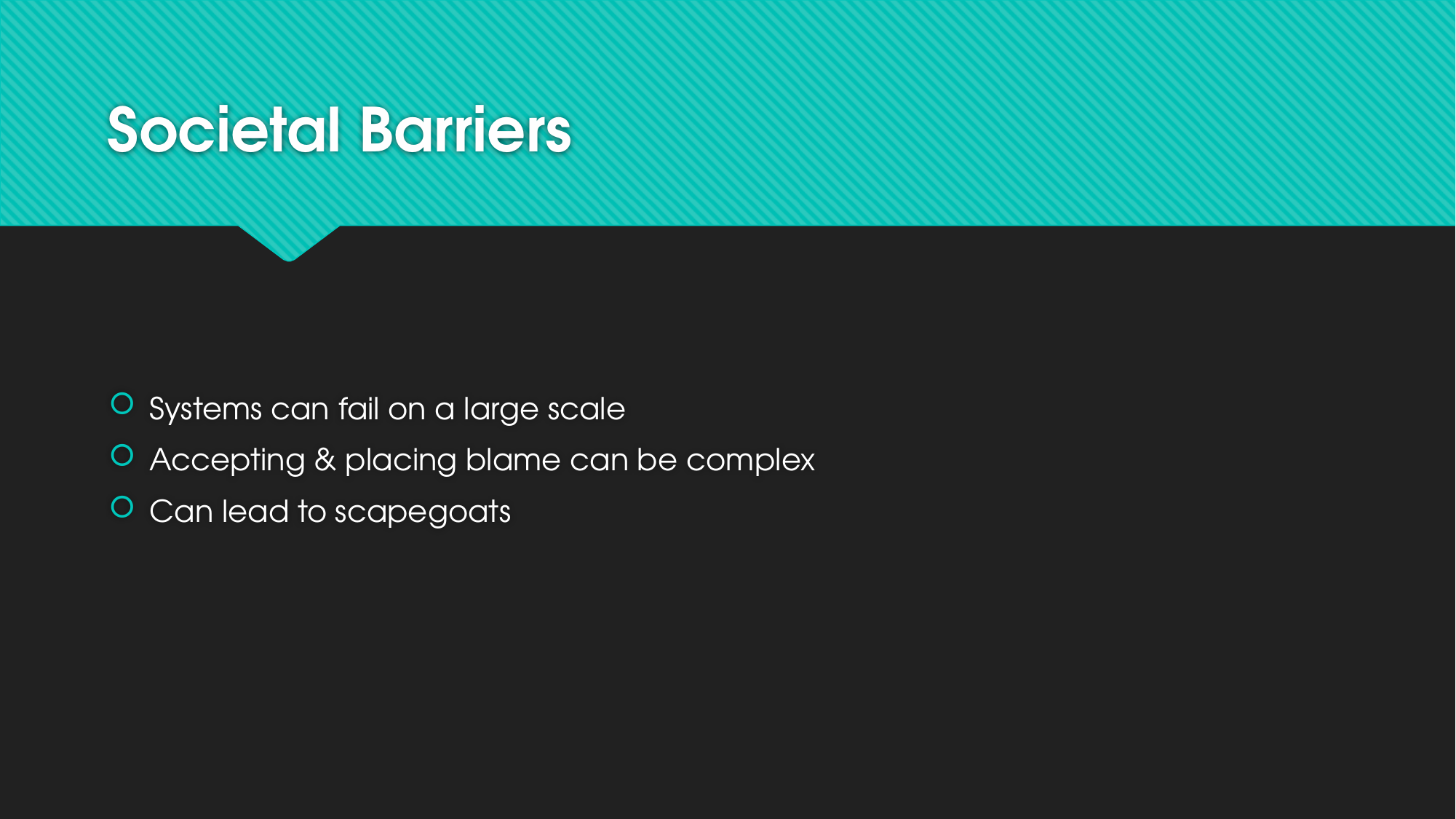

# Societal Barriers
Systems can fail on a large scale
Accepting & placing blame can be complex
Can lead to scapegoats